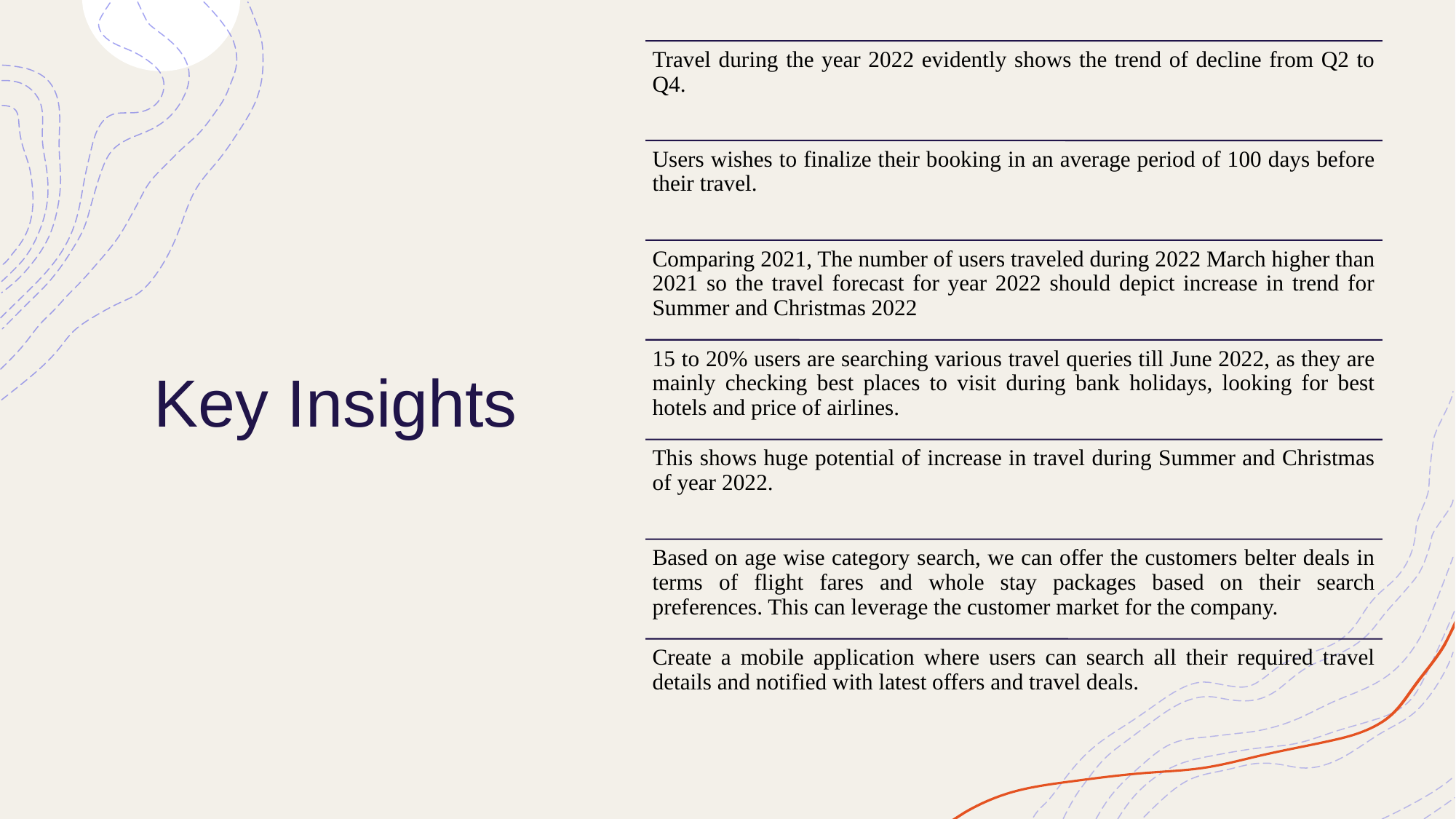

Travel during the year 2022 evidently shows the trend of decline from Q2 to Q4.
Users wishes to finalize their booking in an average period of 100 days before their travel.
Comparing 2021, The number of users traveled during 2022 March higher than 2021 so the travel forecast for year 2022 should depict increase in trend for Summer and Christmas 2022
15 to 20% users are searching various travel queries till June 2022, as they are mainly checking best places to visit during bank holidays, looking for best hotels and price of airlines.
This shows huge potential of increase in travel during Summer and Christmas of year 2022.
Based on age wise category search, we can offer the customers belter deals in terms of flight fares and whole stay packages based on their search preferences. This can leverage the customer market for the company.
Create a mobile application where users can search all their required travel details and notified with latest offers and travel deals.
# Key Insights